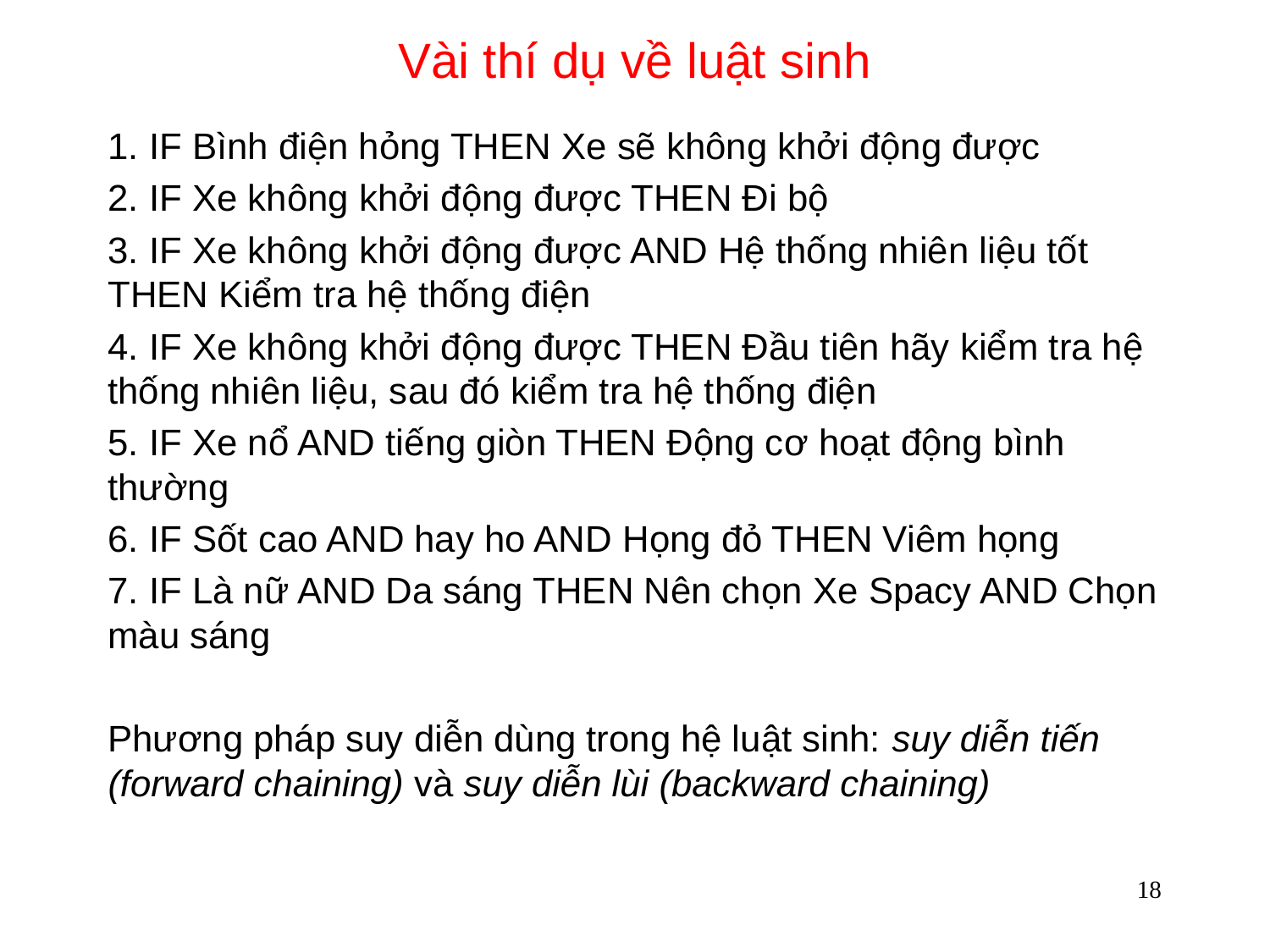

# Vài thí dụ về luật sinh
1. IF Bình điện hỏng THEN Xe sẽ không khởi động được
2. IF Xe không khởi động được THEN Đi bộ
3. IF Xe không khởi động được AND Hệ thống nhiên liệu tốt THEN Kiểm tra hệ thống điện
4. IF Xe không khởi động được THEN Đầu tiên hãy kiểm tra hệ thống nhiên liệu, sau đó kiểm tra hệ thống điện
5. IF Xe nổ AND tiếng giòn THEN Động cơ hoạt động bình thường
6. IF Sốt cao AND hay ho AND Họng đỏ THEN Viêm họng
7. IF Là nữ AND Da sáng THEN Nên chọn Xe Spacy AND Chọn màu sáng

Phương pháp suy diễn dùng trong hệ luật sinh: suy diễn tiến (forward chaining) và suy diễn lùi (backward chaining)
18